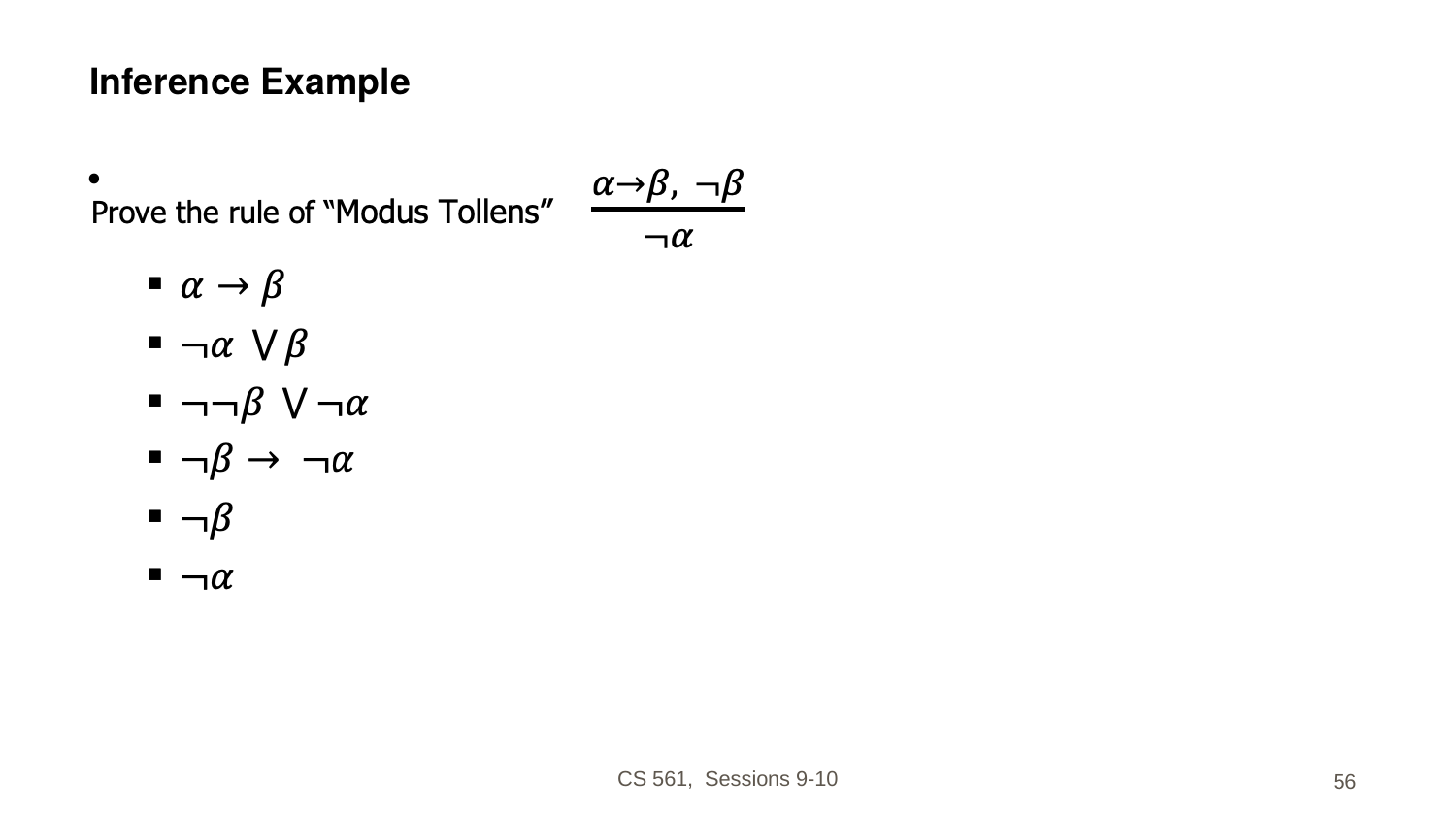

# Inference Example

CS 561,  Sessions 9-10
56